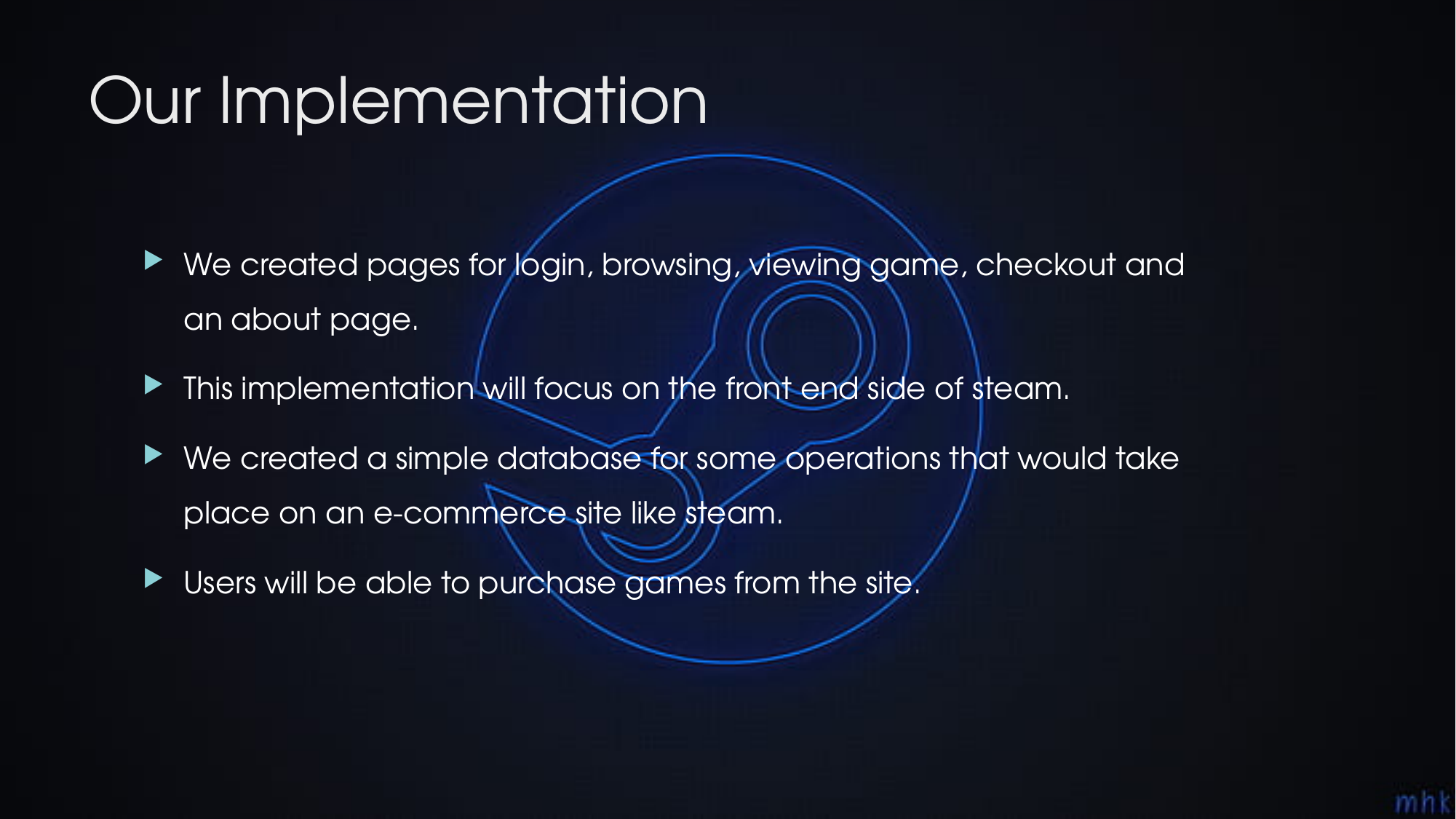

# Our Implementation
We created pages for login, browsing, viewing game, checkout and an about page.
This implementation will focus on the front end side of steam.
We created a simple database for some operations that would take place on an e-commerce site like steam.
Users will be able to purchase games from the site.